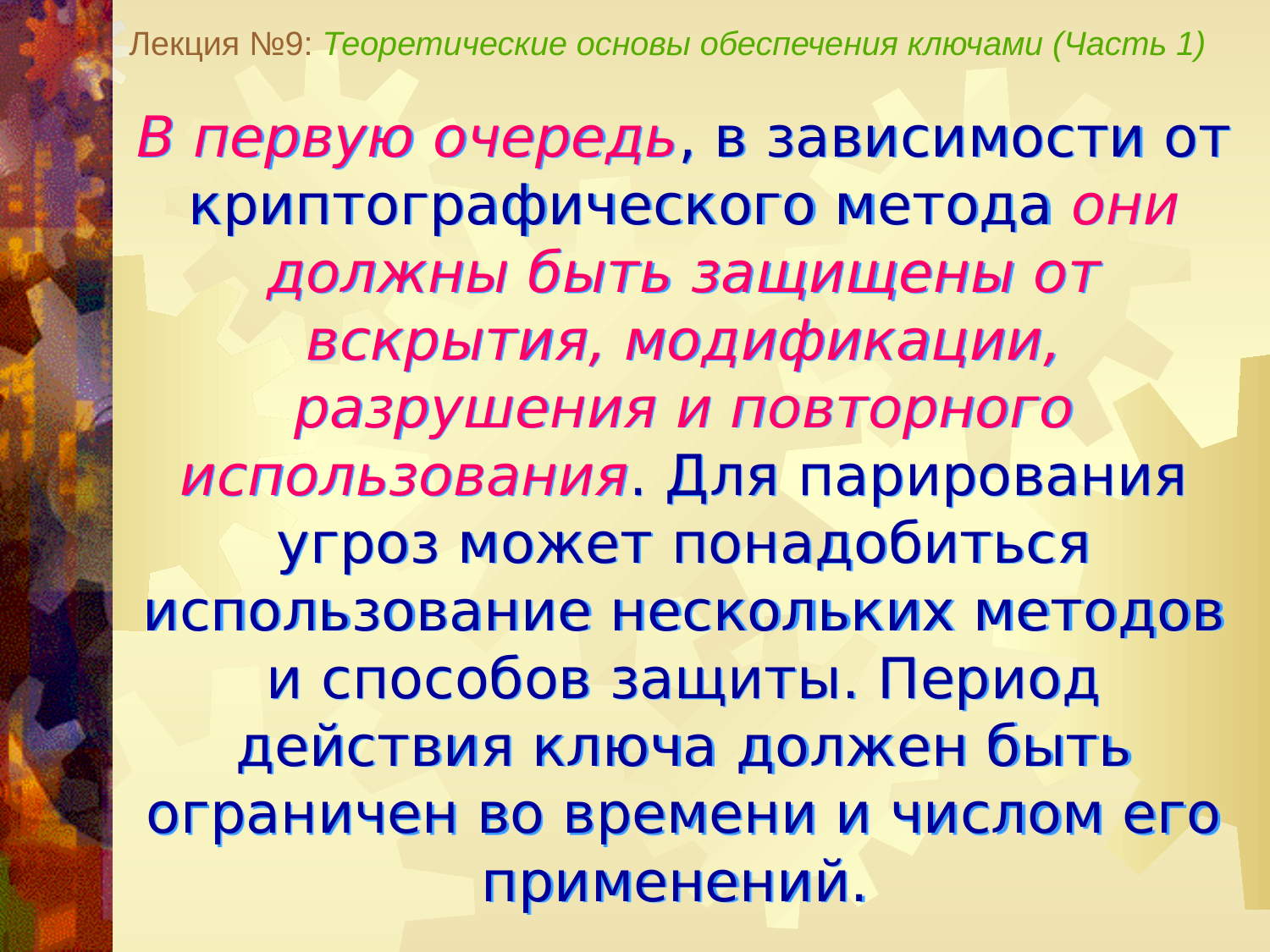

Лекция №9: Теоретические основы обеспечения ключами (Часть 1)
В первую очередь, в зависимости от криптографического метода они должны быть защищены от вскрытия, модификации, разрушения и повторного использования. Для парирования угроз может понадобиться использование нескольких методов и способов защиты. Период действия ключа должен быть ограничен во времени и числом его применений.